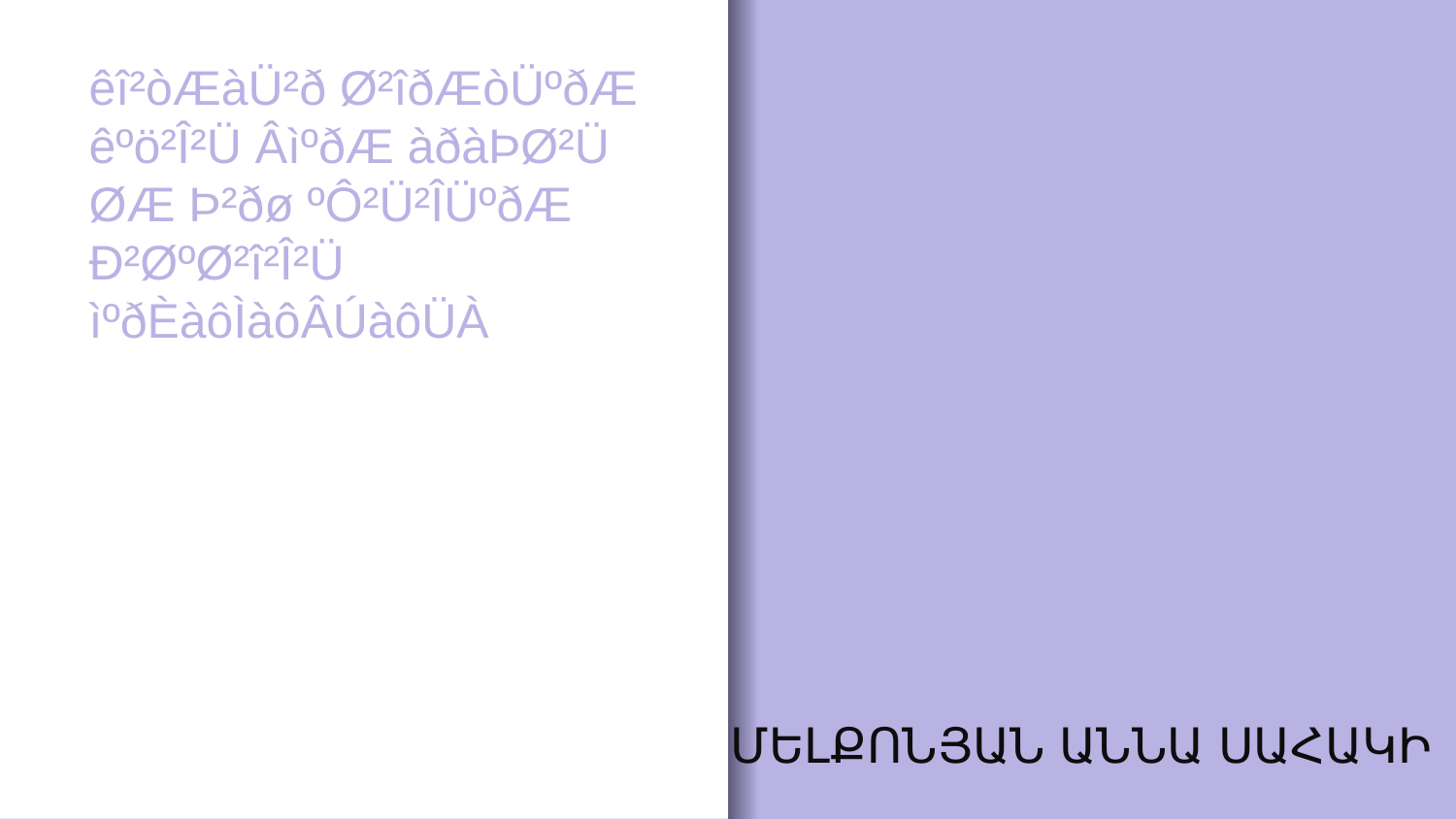

# êî²òÆàÜ²ð Ø²îðÆòÜºðÆ êºö²Î²Ü ÂìºðÆ àðàÞØ²Ü ØÆ Þ²ðø ºÔ²Ü²ÎÜºðÆ Ð²ØºØ²î²Î²Ü ìºðÈàôÌàôÂÚàôÜÀ
ՄԵԼՔՈՆՅԱՆ ԱՆՆԱ ՍԱՀԱԿԻ